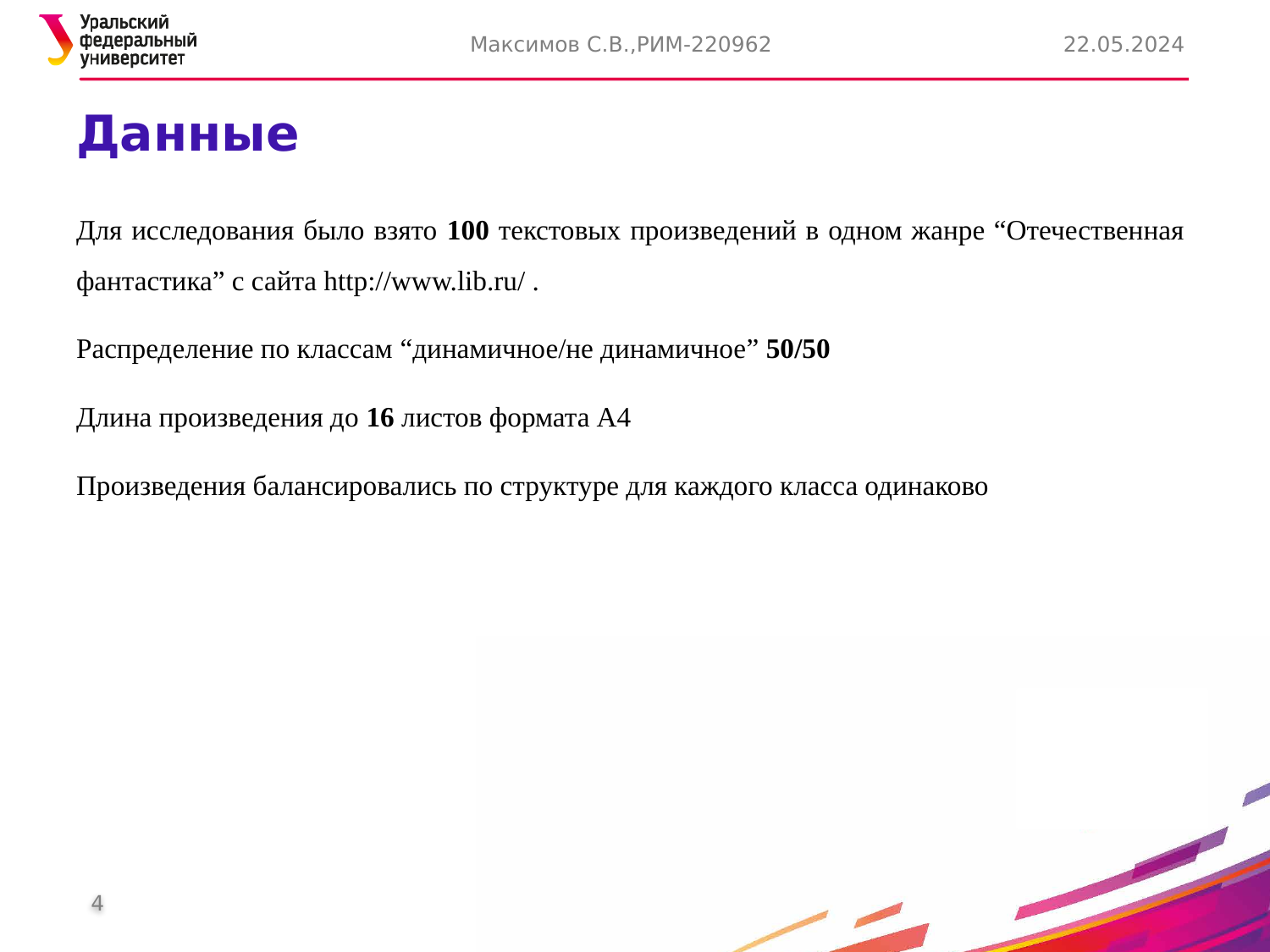

Максимов С.В.,РИМ-220962
22.05.2024
# Данные
Для исследования было взято 100 текстовых произведений в одном жанре “Отечественная фантастика” с сайта http://www.lib.ru/ .
Распределение по классам “динамичное/не динамичное” 50/50
Длина произведения до 16 листов формата А4
Произведения балансировались по структуре для каждого класса одинаково

4